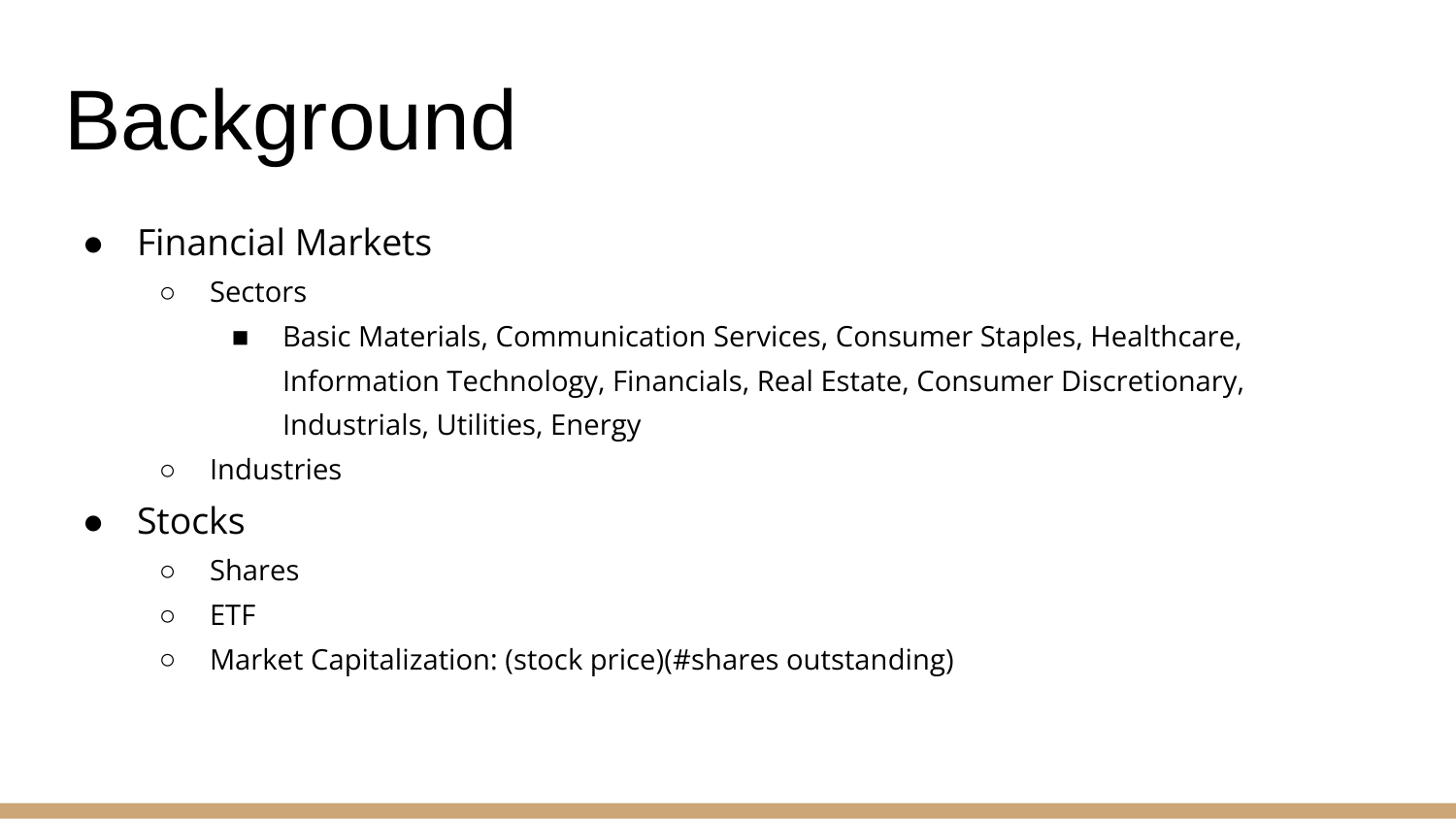

# Background
Financial Markets
Sectors
Basic Materials, Communication Services, Consumer Staples, Healthcare, Information Technology, Financials, Real Estate, Consumer Discretionary, Industrials, Utilities, Energy
Industries
Stocks
Shares
ETF
Market Capitalization: (stock price)(#shares outstanding)